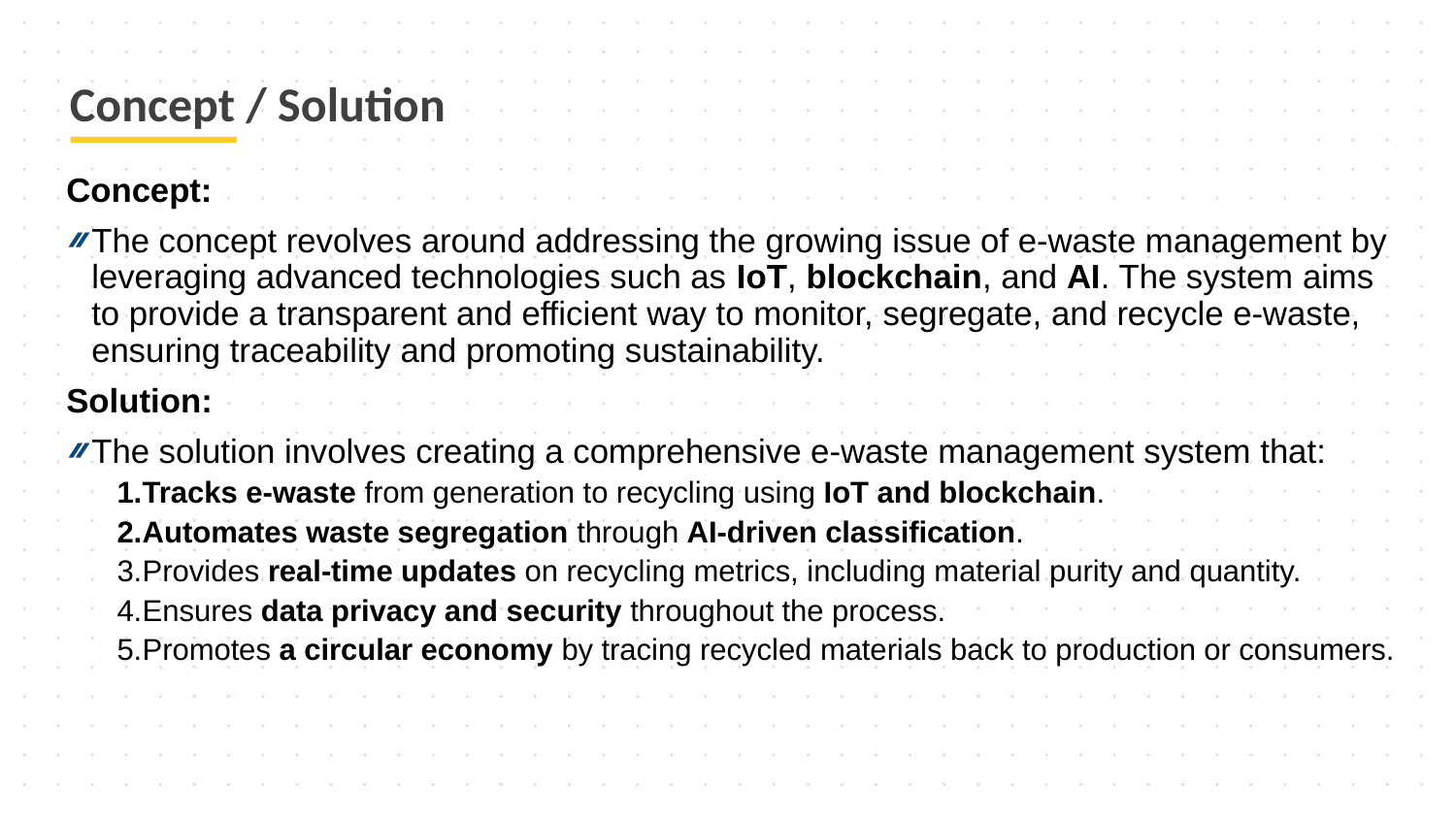

# Concept / Solution
Concept:
The concept revolves around addressing the growing issue of e-waste management by leveraging advanced technologies such as IoT, blockchain, and AI. The system aims to provide a transparent and efficient way to monitor, segregate, and recycle e-waste, ensuring traceability and promoting sustainability.
Solution:
The solution involves creating a comprehensive e-waste management system that:
Tracks e-waste from generation to recycling using IoT and blockchain.
Automates waste segregation through AI-driven classification.
Provides real-time updates on recycling metrics, including material purity and quantity.
Ensures data privacy and security throughout the process.
Promotes a circular economy by tracing recycled materials back to production or consumers.